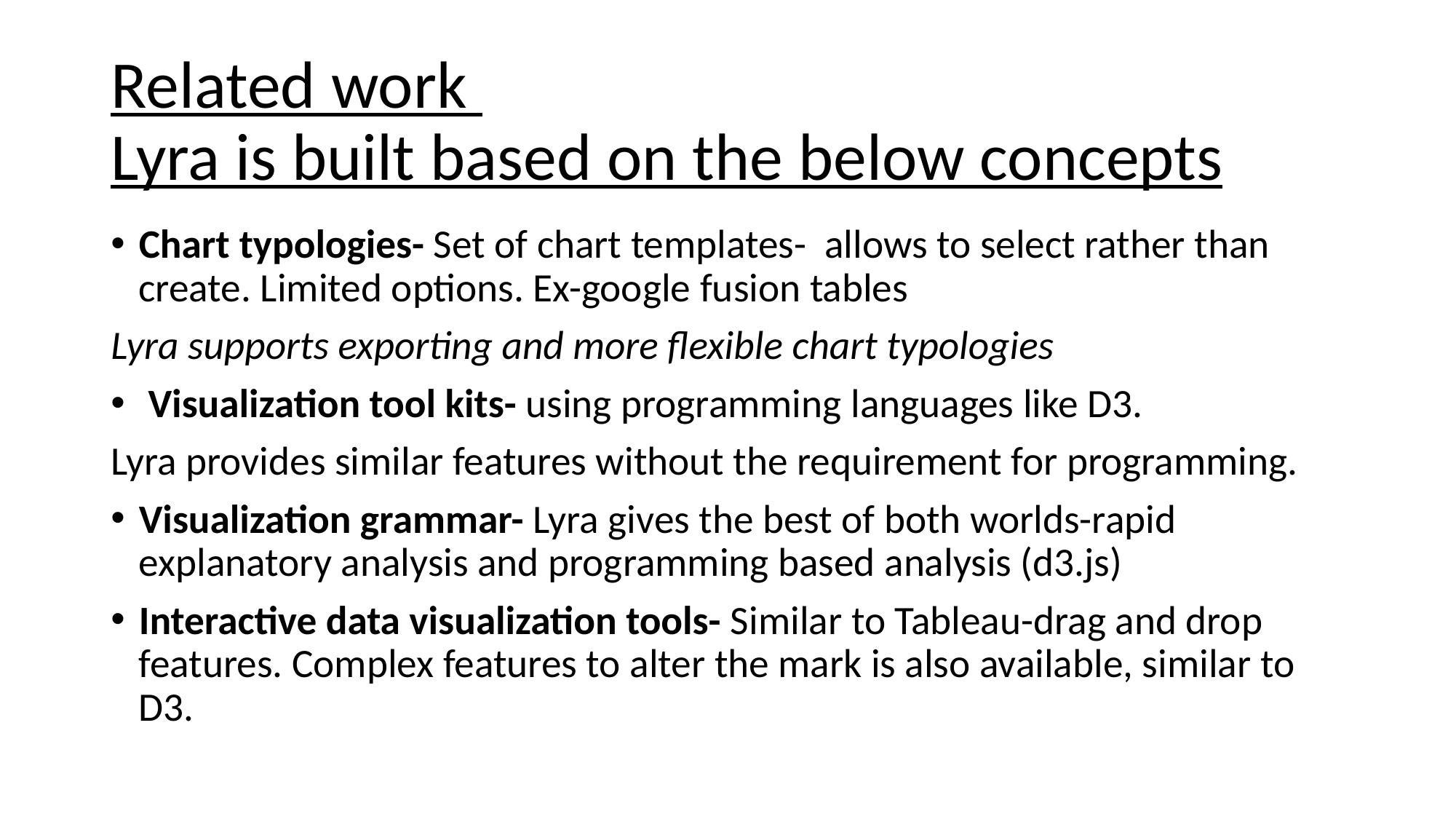

# Related work Lyra is built based on the below concepts
Chart typologies- Set of chart templates-  allows to select rather than create. Limited options. Ex-google fusion tables
Lyra supports exporting and more flexible chart typologies
 Visualization tool kits- using programming languages like D3.
Lyra provides similar features without the requirement for programming.
Visualization grammar- Lyra gives the best of both worlds-rapid explanatory analysis and programming based analysis (d3.js)
Interactive data visualization tools- Similar to Tableau-drag and drop features. Complex features to alter the mark is also available, similar to D3.